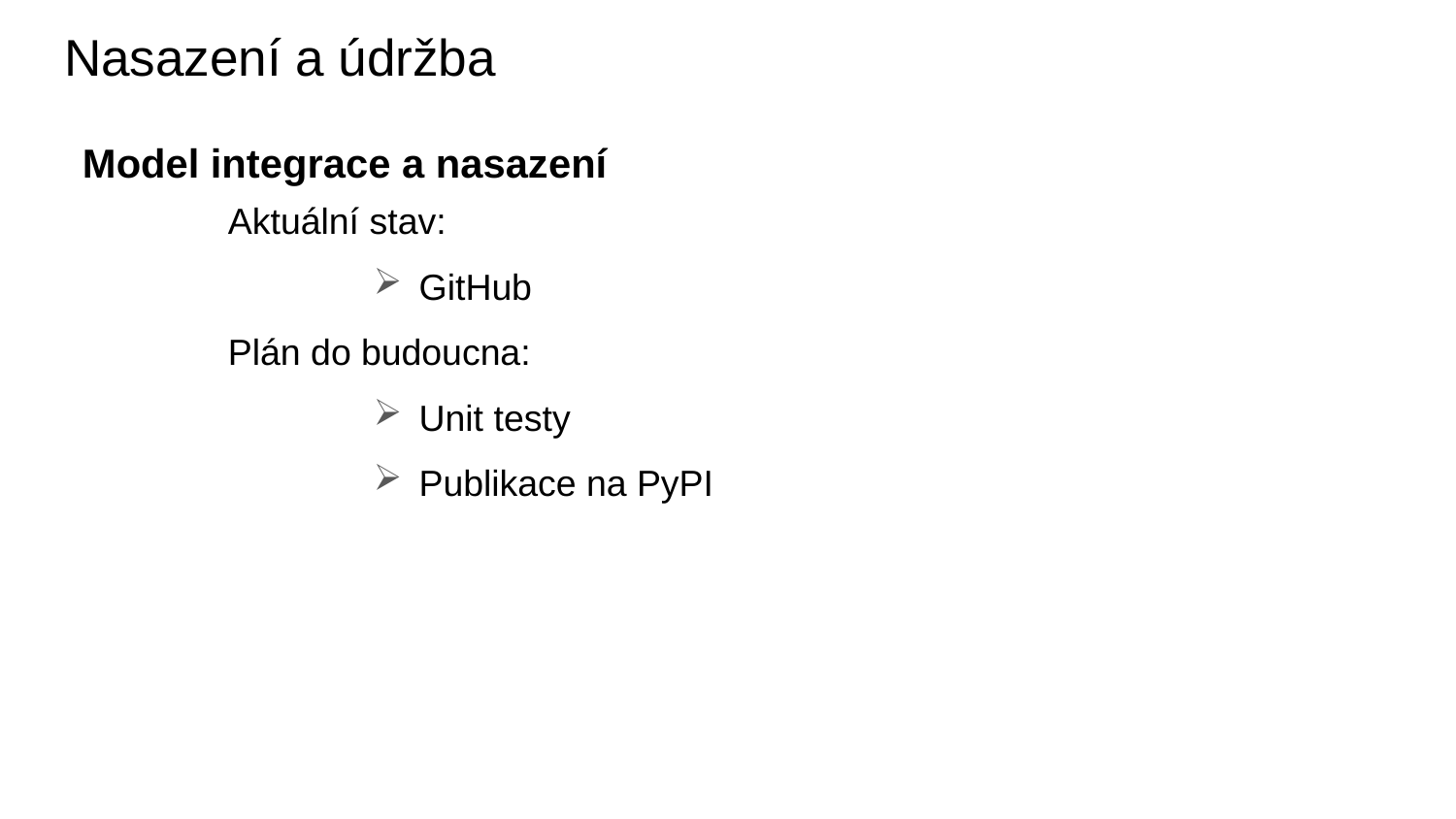

# Nasazení a údržba
Model integrace a nasazení
	Aktuální stav:
GitHub
	Plán do budoucna:
Unit testy
Publikace na PyPI